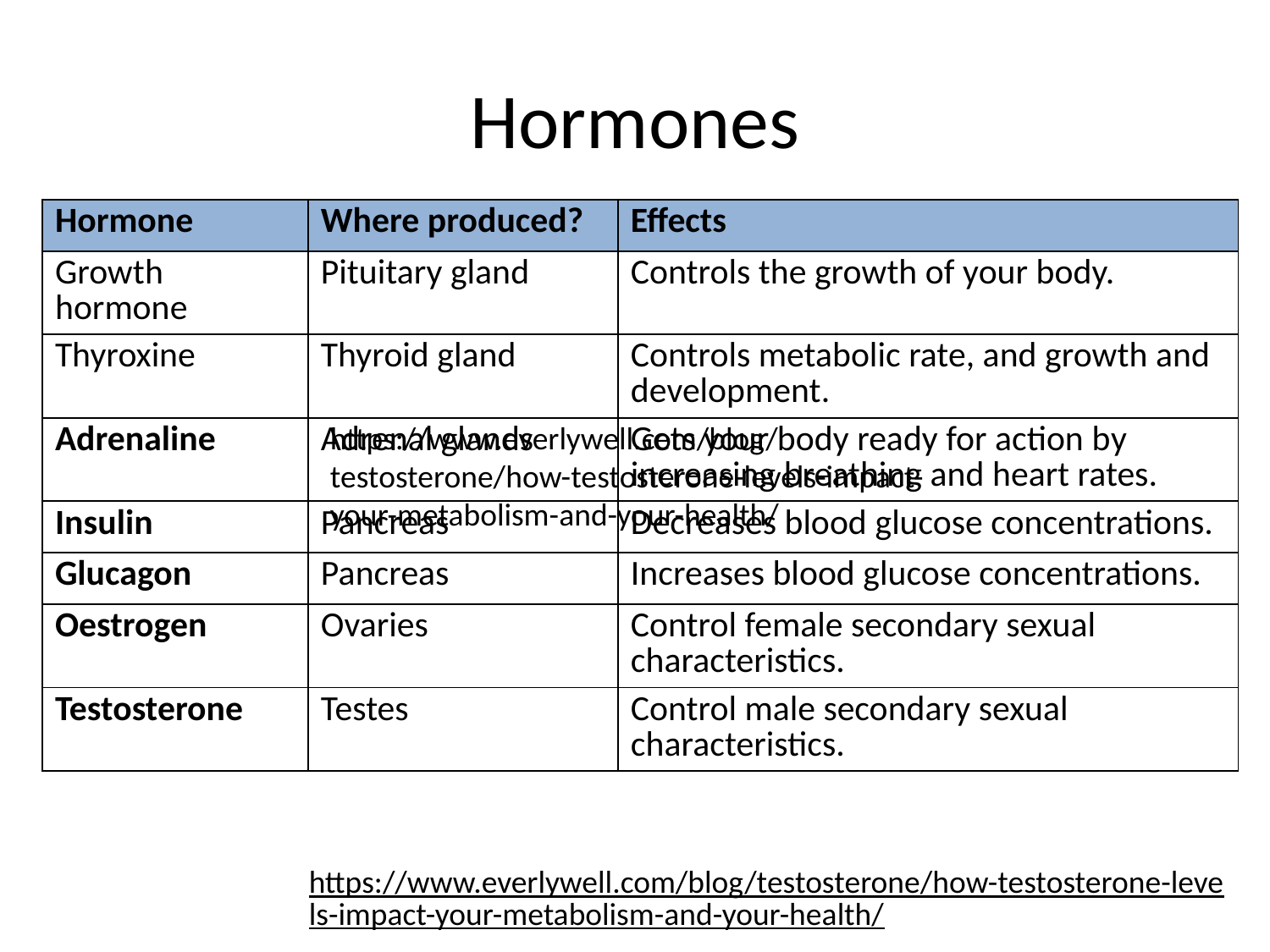

# Hormones
| Hormone | Where produced? | Effects |
| --- | --- | --- |
| Growth hormone | Pituitary gland | Controls the growth of your body. |
| Thyroxine | Thyroid gland | Controls metabolic rate, and growth and development. |
| Adrenaline | Adrenal glands | Gets your body ready for action by increasing breathing and heart rates. |
| Insulin | Pancreas | Decreases blood glucose concentrations. |
| Glucagon | Pancreas | Increases blood glucose concentrations. |
| Oestrogen | Ovaries | Control female secondary sexual characteristics. |
| Testosterone | Testes | Control male secondary sexual characteristics. |
https://www.everlywell.com/blog/testosterone/how-testosterone-levels-impact-your-metabolism-and-your-health/
https://www.everlywell.com/blog/testosterone/how-testosterone-levels-impact-your-metabolism-and-your-health/